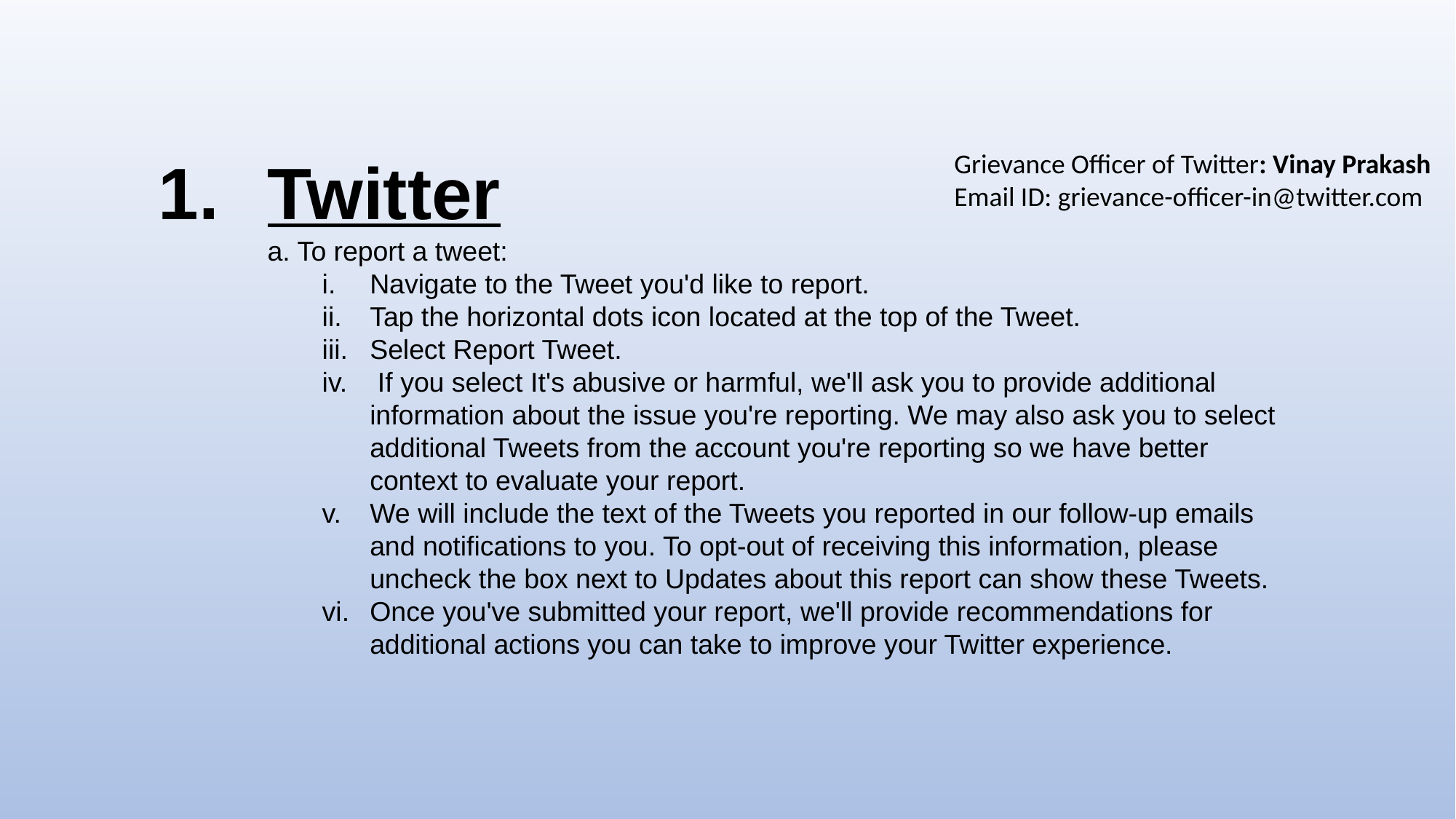

Twitter
a. To report a tweet:
Navigate to the Tweet you'd like to report.
Tap the horizontal dots icon located at the top of the Tweet.
Select Report Tweet.
 If you select It's abusive or harmful, we'll ask you to provide additional information about the issue you're reporting. We may also ask you to select additional Tweets from the account you're reporting so we have better context to evaluate your report.
We will include the text of the Tweets you reported in our follow-up emails and notifications to you. To opt-out of receiving this information, please uncheck the box next to Updates about this report can show these Tweets.
Once you've submitted your report, we'll provide recommendations for additional actions you can take to improve your Twitter experience.
Grievance Officer of Twitter: Vinay Prakash
Email ID: grievance-officer-in@twitter.com